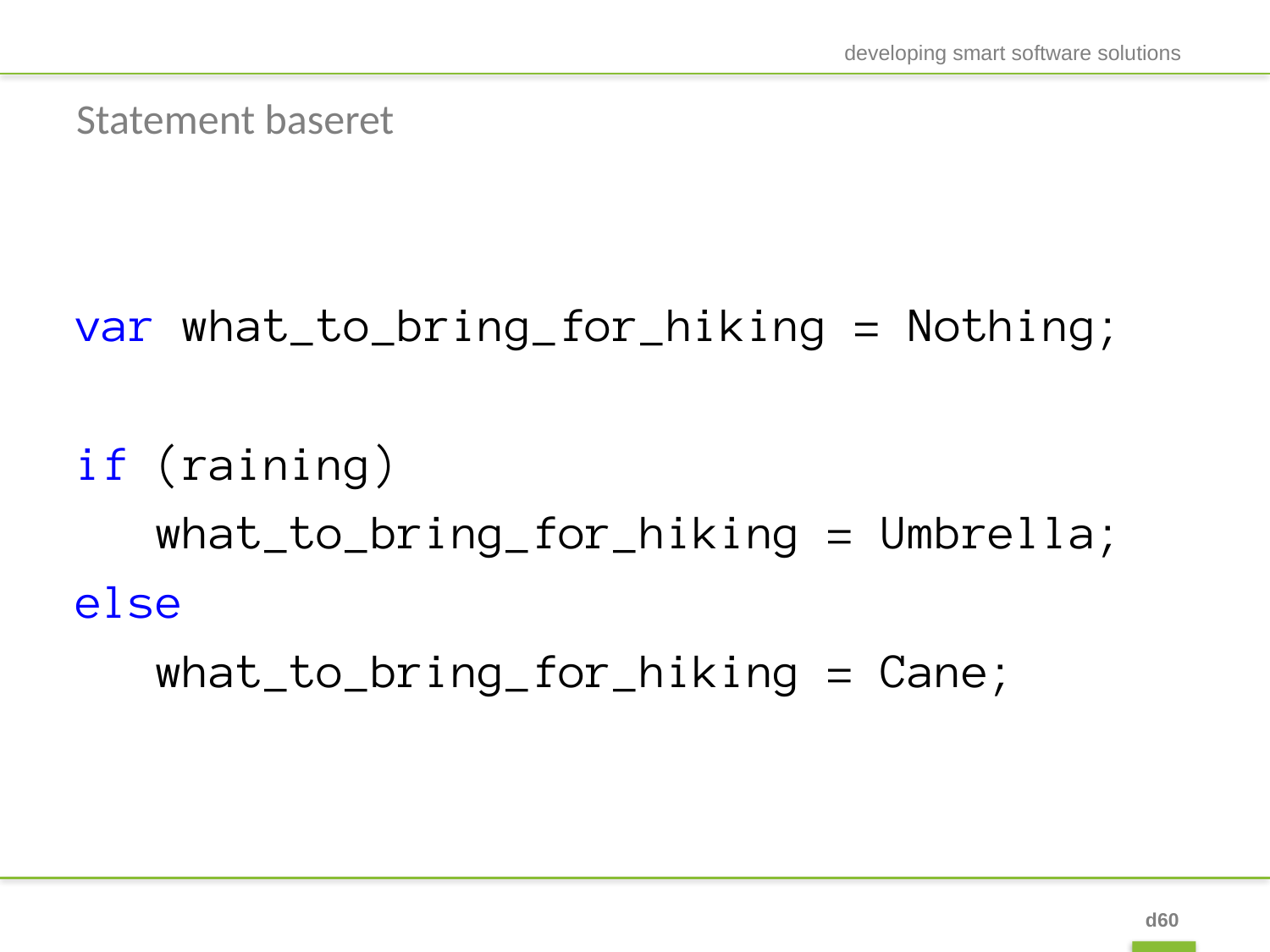

developing smart software solutions
# Statement baseret
var what_to_bring_for_hiking = Nothing;

if (raining)
   what_to_bring_for_hiking = Umbrella;
else
   what_to_bring_for_hiking = Cane;
d60